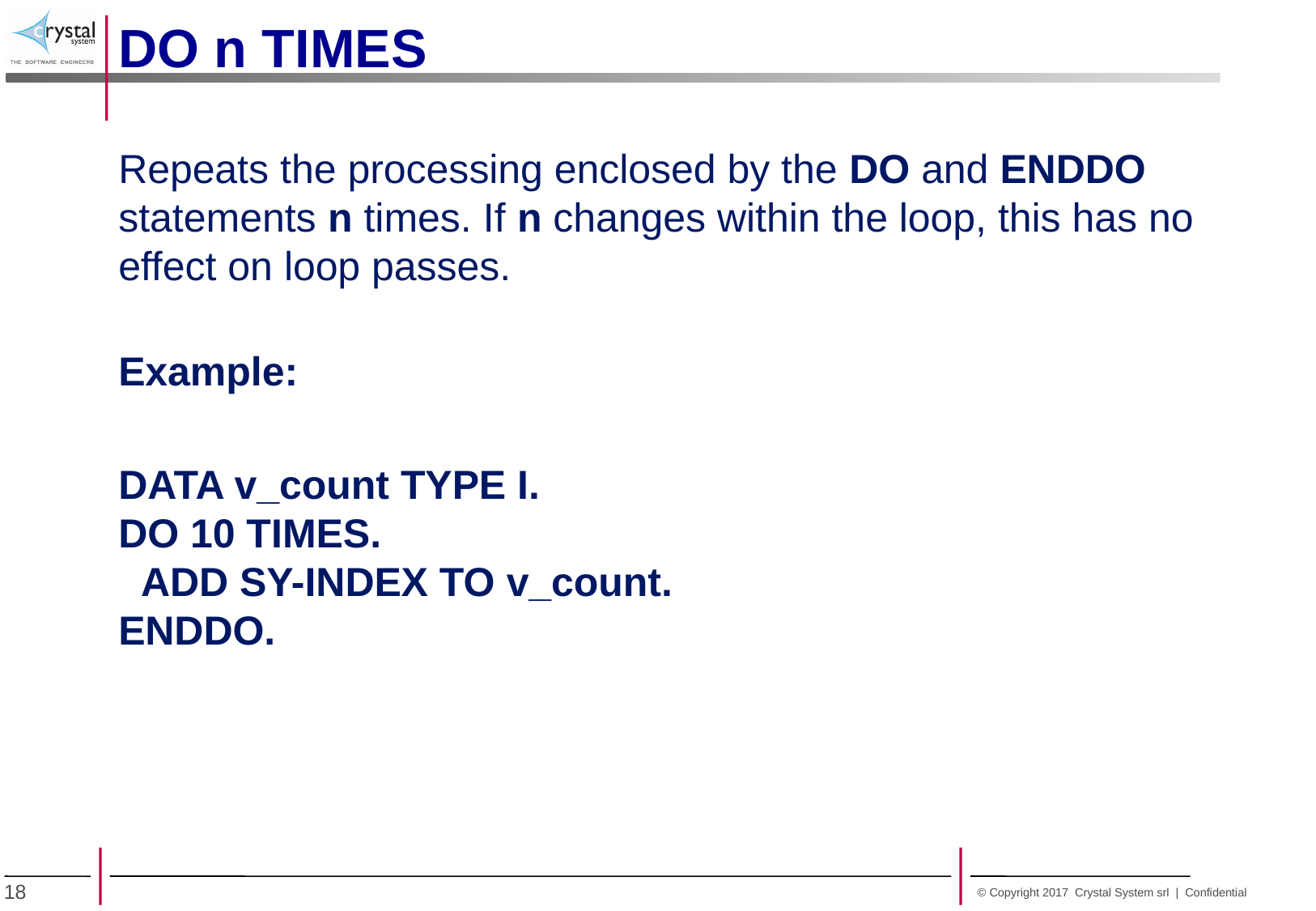

DO n TIMES
Repeats the processing enclosed by the DO and ENDDO statements n times. If n changes within the loop, this has no effect on loop passes.
Example:

DATA v_count TYPE I.
DO 10 TIMES.
  ADD SY-INDEX TO v_count.
ENDDO.